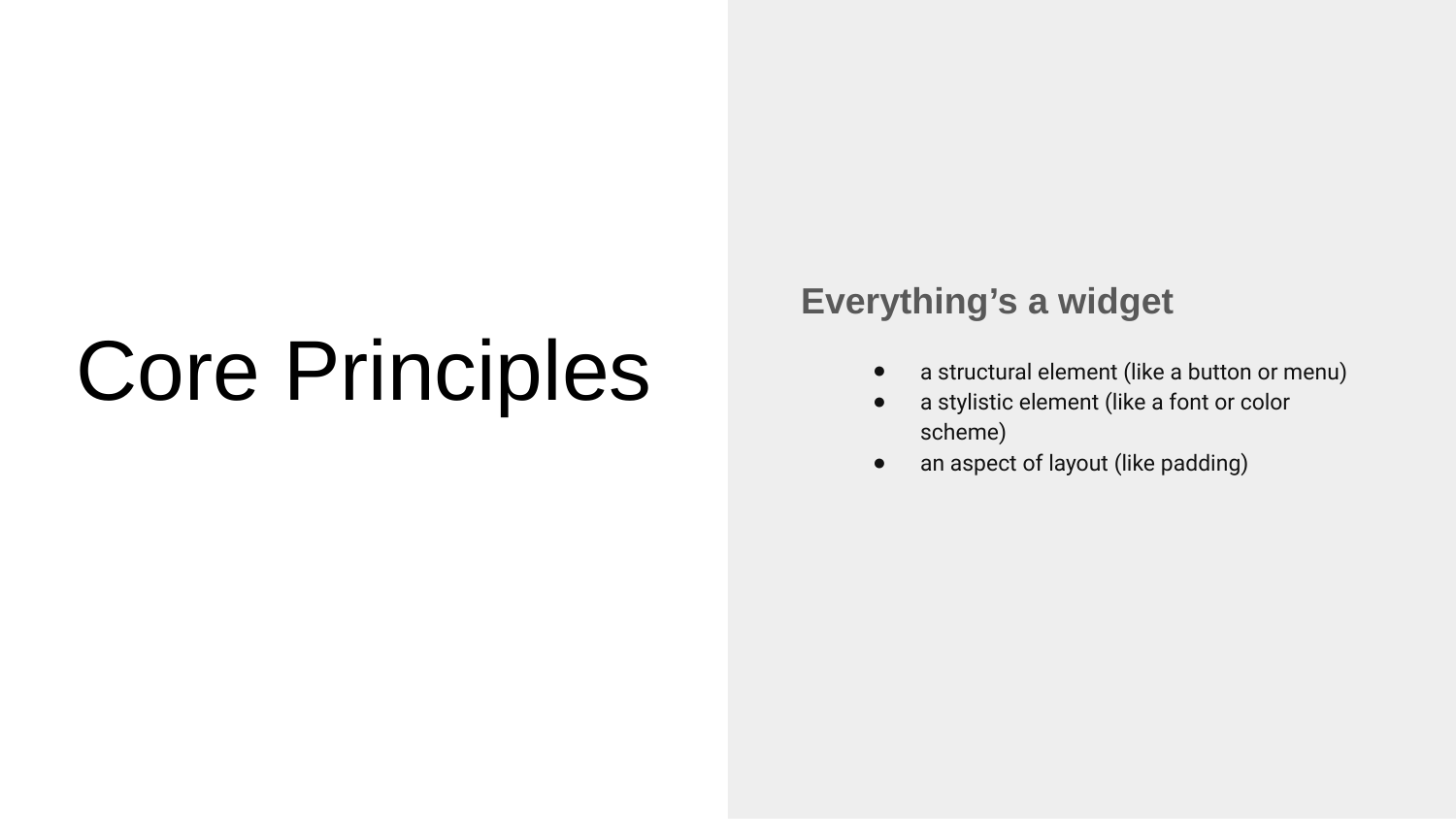

Everything’s a widget
a structural element (like a button or menu)
a stylistic element (like a font or color scheme)
an aspect of layout (like padding)

# Core Principles